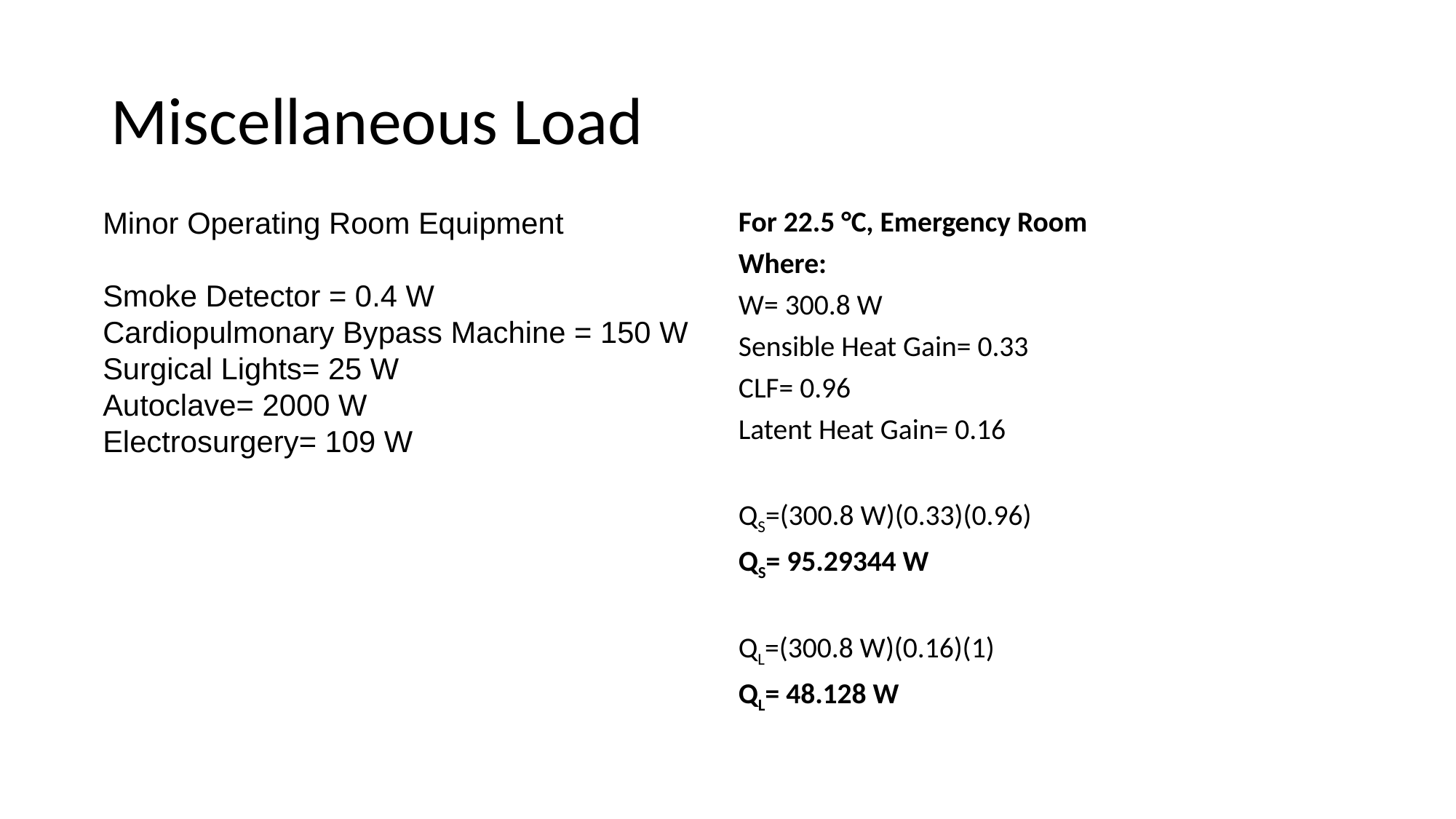

# Miscellaneous Load
Minor Operating Room Equipment

Smoke Detector = 0.4 W
Cardiopulmonary Bypass Machine = 150 W
Surgical Lights= 25 W
Autoclave= 2000 W
Electrosurgery= 109 W

For 22.5 °C, Emergency Room
Where:
W= 300.8 W
Sensible Heat Gain= 0.33
CLF= 0.96
Latent Heat Gain= 0.16

QS=(300.8 W)(0.33)(0.96)
QS= 95.29344 W

QL=(300.8 W)(0.16)(1)
QL= 48.128 W